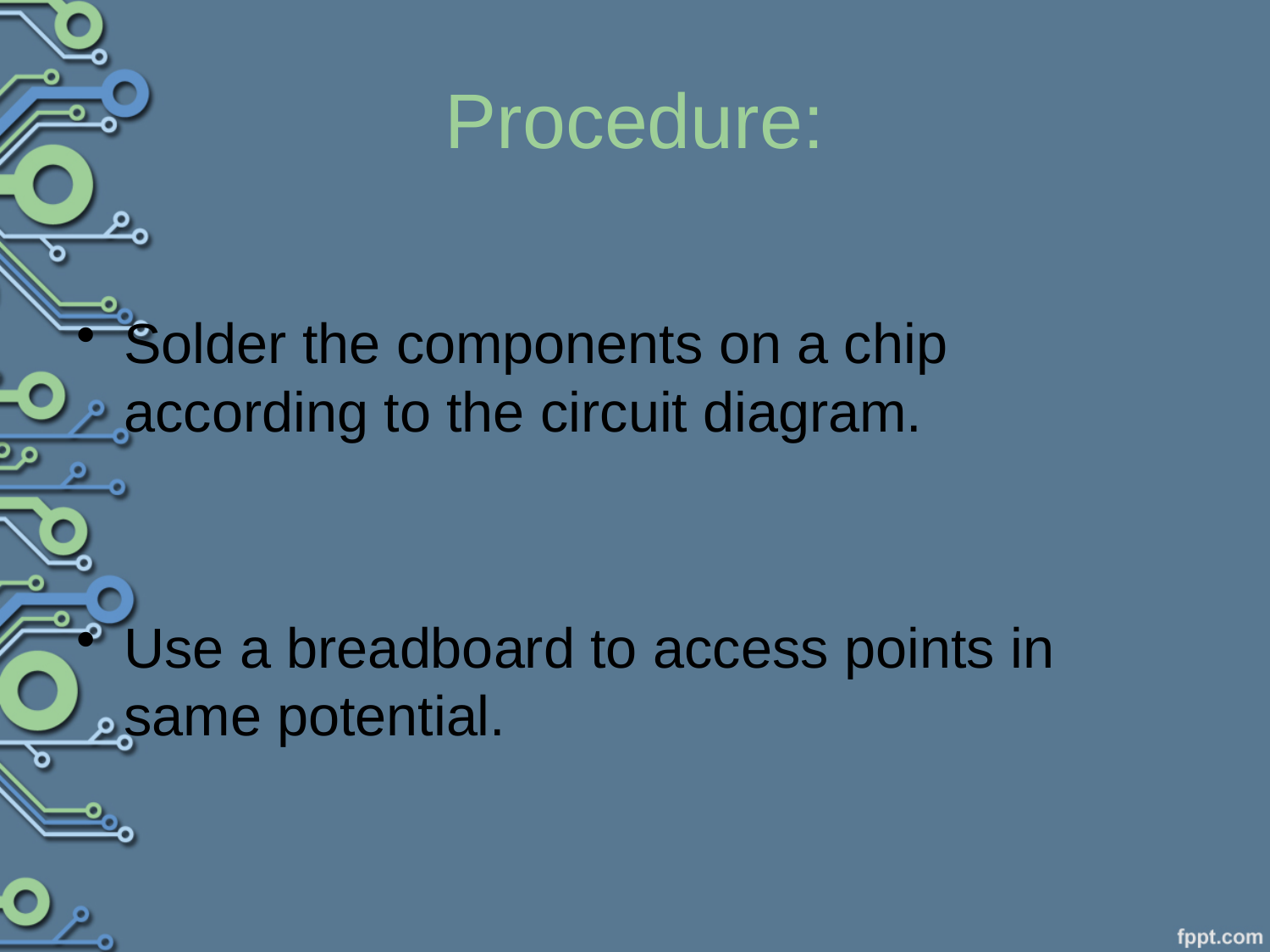

# Procedure:

Solder the components on a chip according to the circuit diagram.

Use a breadboard to access points in same potential.